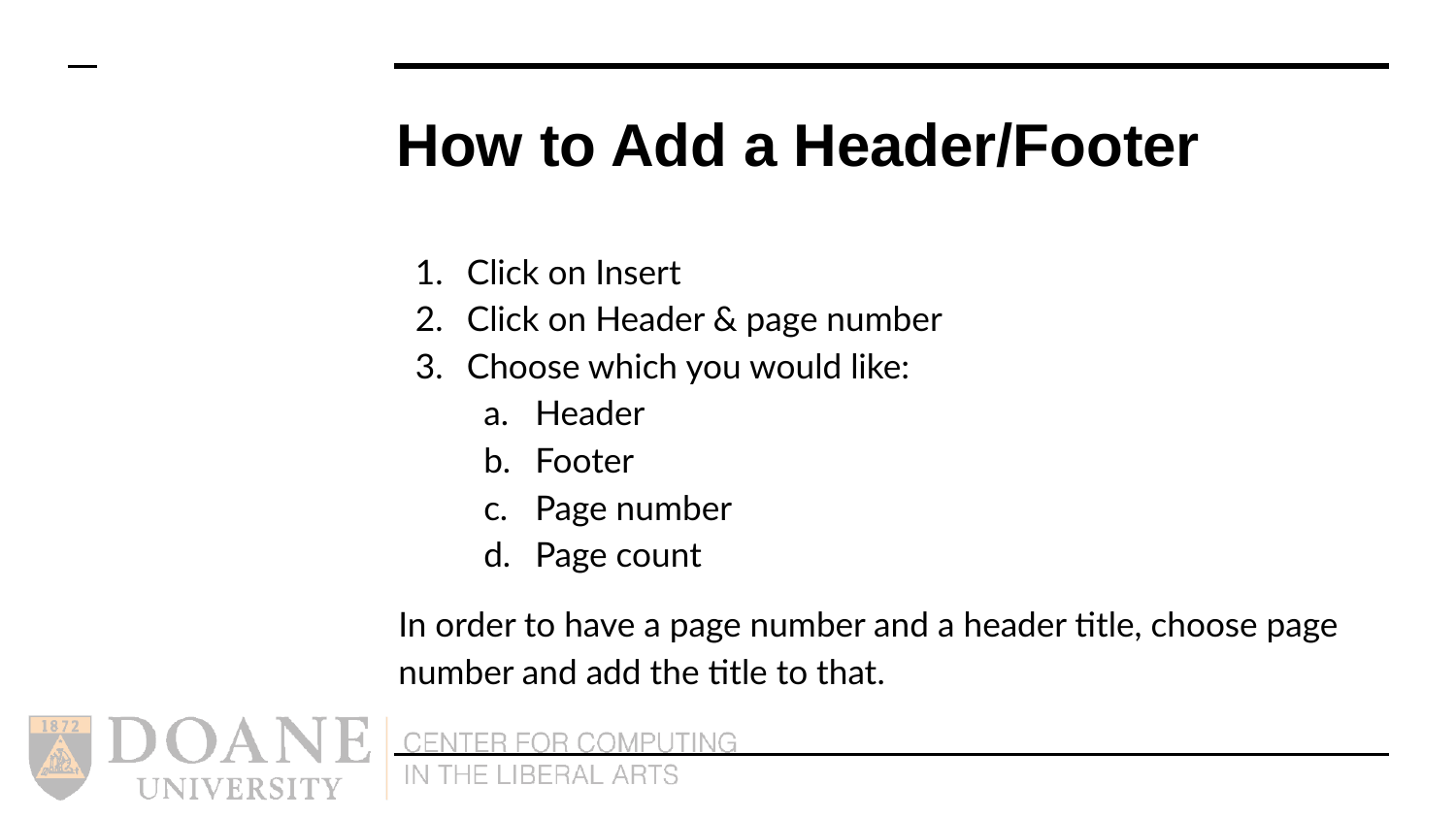

# How to Add a Header/Footer
Click on Insert
Click on Header & page number
Choose which you would like:
Header
Footer
Page number
Page count
In order to have a page number and a header title, choose page number and add the title to that.